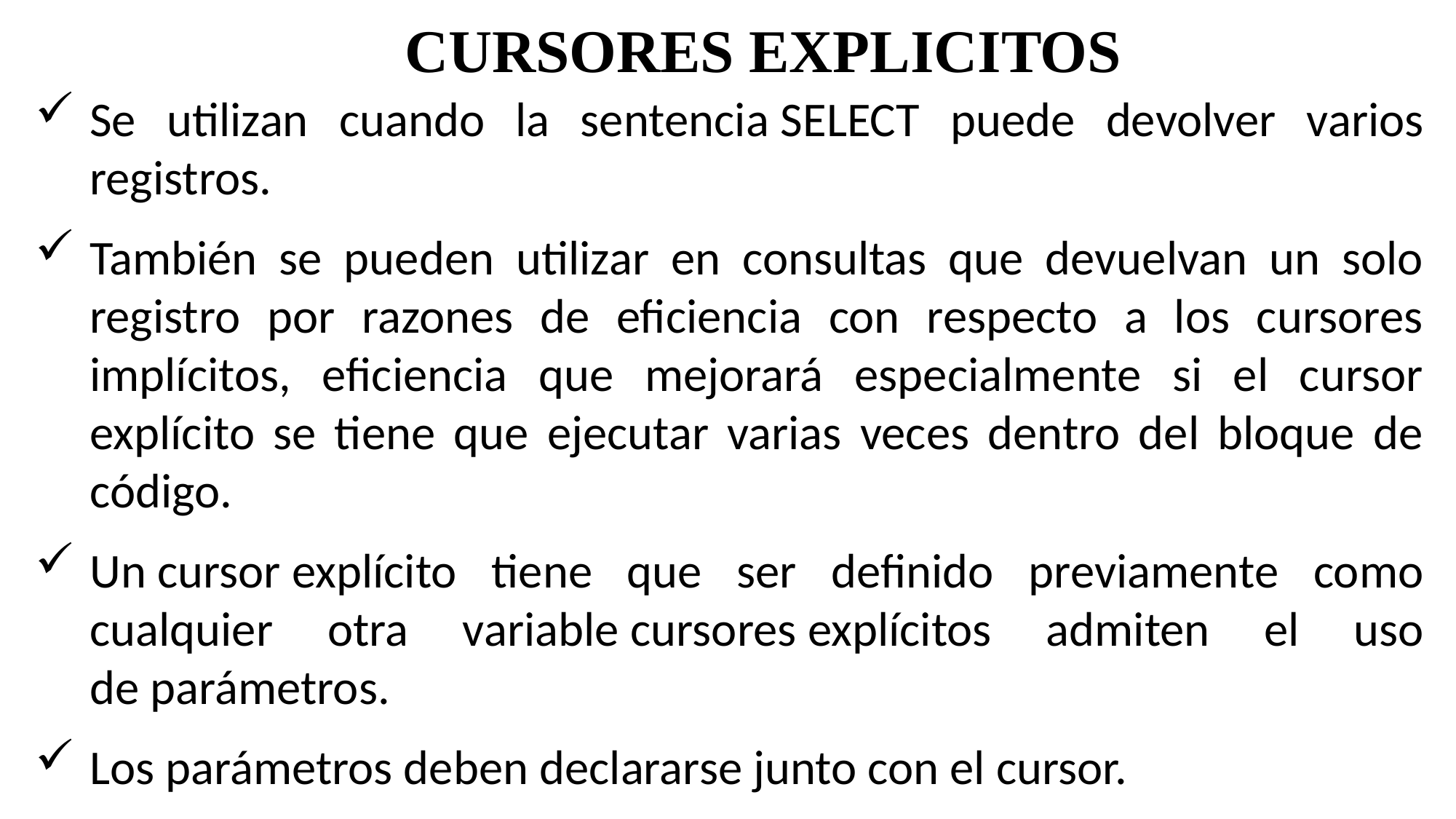

CURSORES EXPLICITOS
Se utilizan cuando la sentencia SELECT puede devolver varios registros.

También se pueden utilizar en consultas que devuelvan un solo registro por razones de eficiencia con respecto a los cursores implícitos, eficiencia que mejorará especialmente si el cursor explícito se tiene que ejecutar varias veces dentro del bloque de código.

Un cursor explícito tiene que ser definido previamente como cualquier otra variable cursores explícitos admiten el uso de parámetros.

Los parámetros deben declararse junto con el cursor.